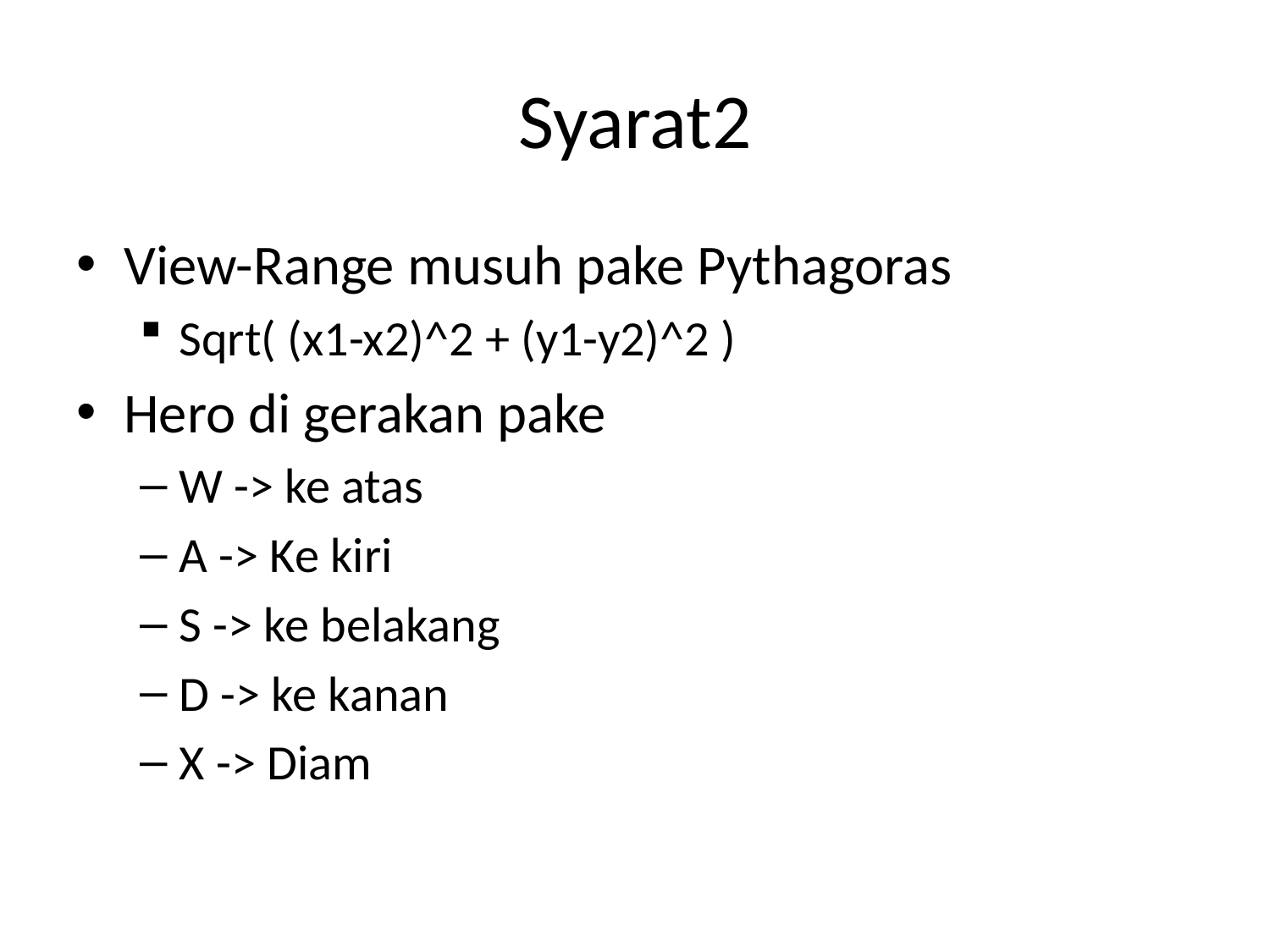

# Syarat2
View-Range musuh pake Pythagoras
Sqrt( (x1-x2)^2 + (y1-y2)^2 )
Hero di gerakan pake
W -> ke atas
A -> Ke kiri
S -> ke belakang
D -> ke kanan
X -> Diam